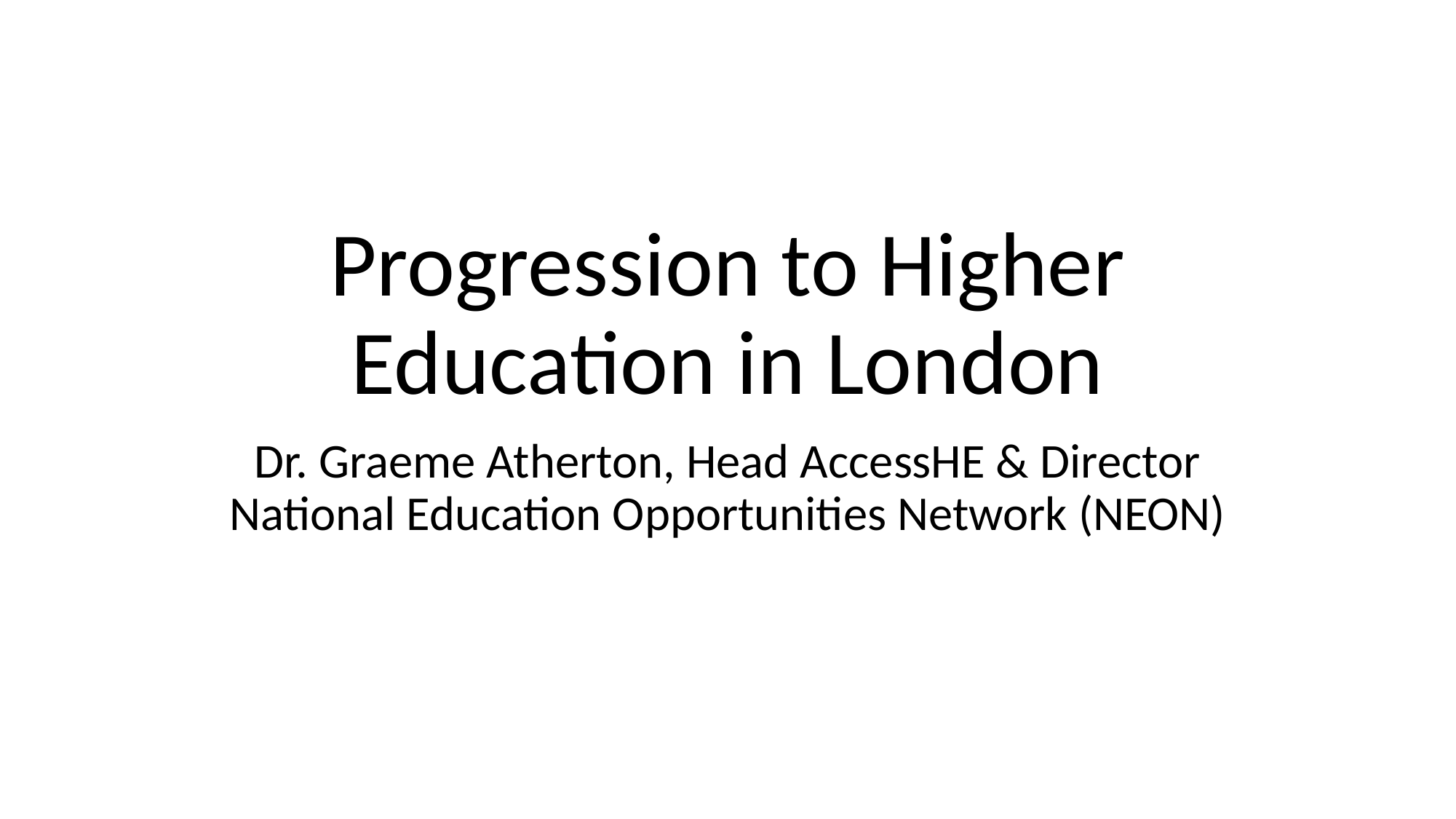

# Progression to Higher Education in London
Dr. Graeme Atherton, Head AccessHE & Director National Education Opportunities Network (NEON)